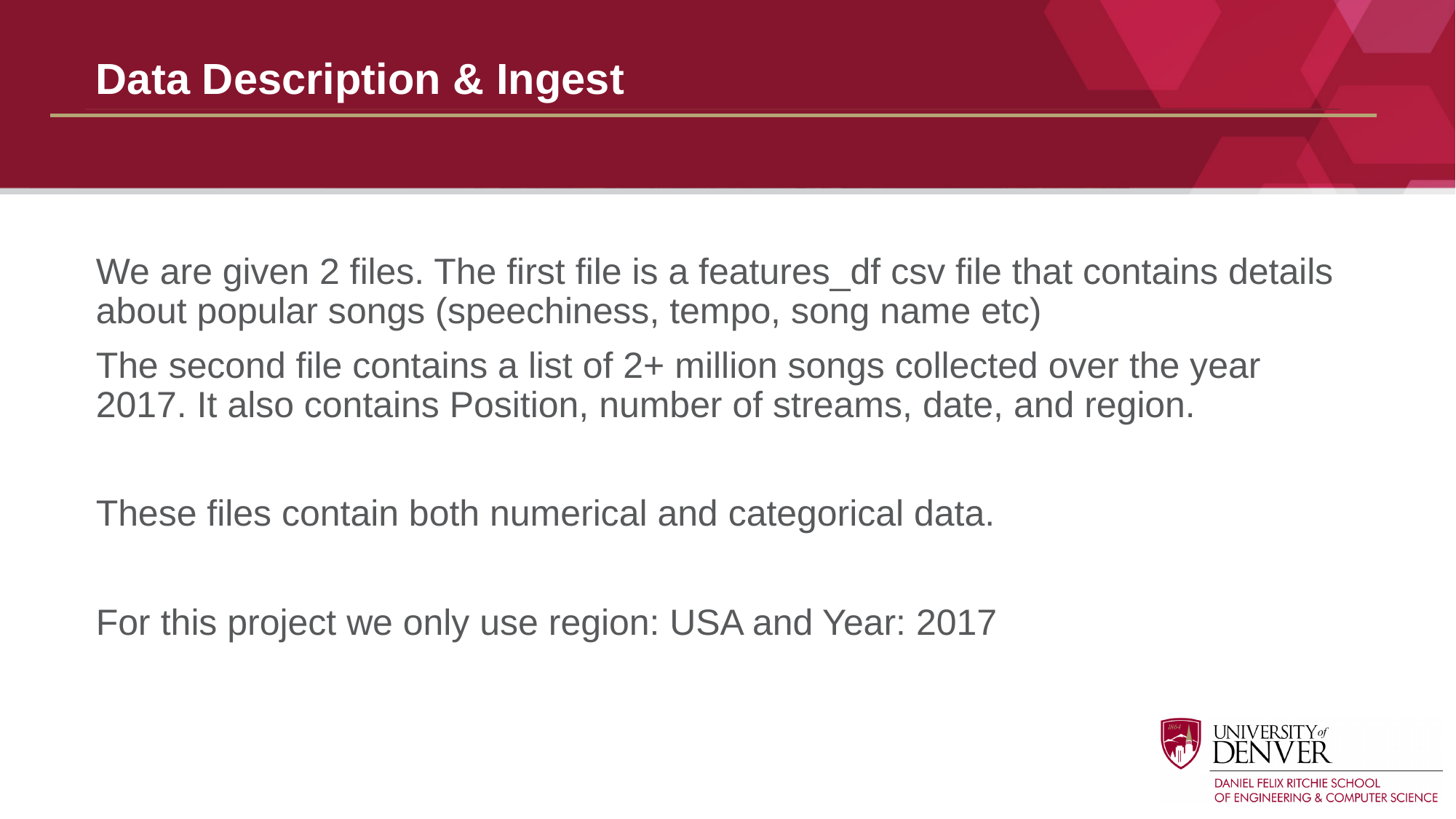

# Data Description & Ingest

We are given 2 files. The first file is a features_df csv file that contains details about popular songs (speechiness, tempo, song name etc)
The second file contains a list of 2+ million songs collected over the year 2017. It also contains Position, number of streams, date, and region.

These files contain both numerical and categorical data.

For this project we only use region: USA and Year: 2017